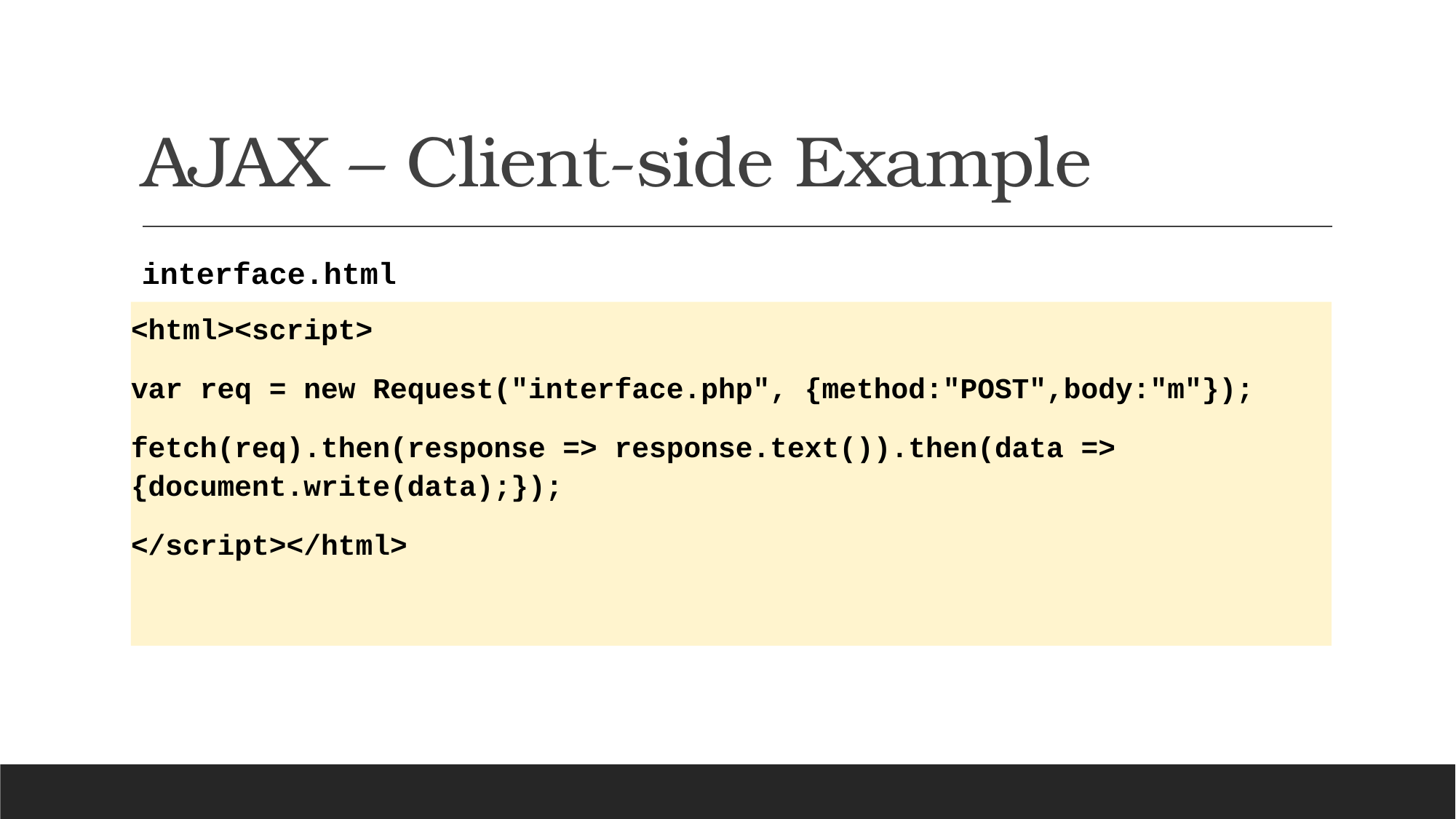

# AJAX – Client-side Example
interface.html

<html><script>
var req = new Request("interface.php", {method:"POST",body:"m"});
fetch(req).then(response => response.text()).then(data => {document.write(data);});
</script></html>